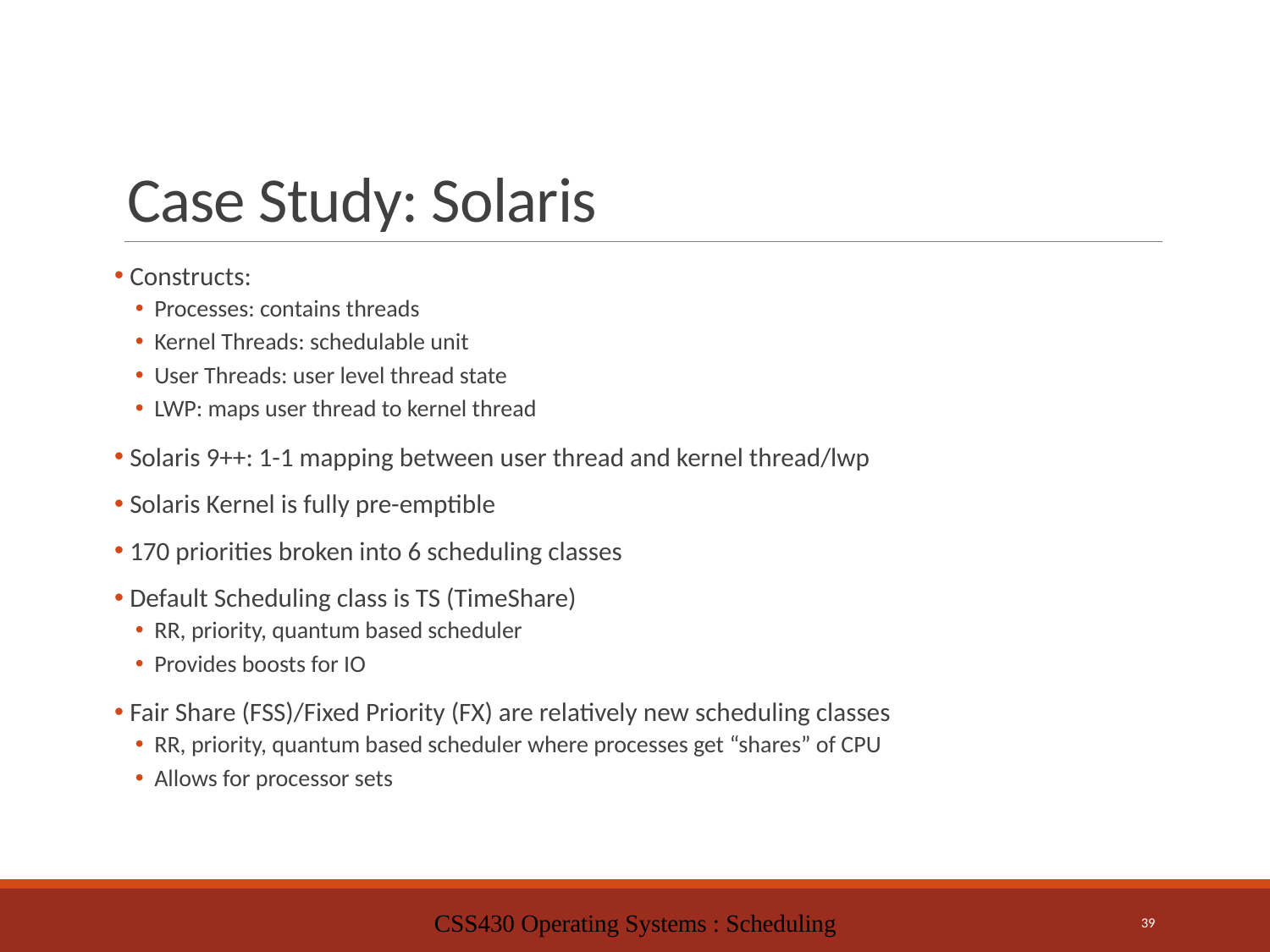

# Case Study: Solaris
 Constructs:
Processes: contains threads
Kernel Threads: schedulable unit
User Threads: user level thread state
LWP: maps user thread to kernel thread
 Solaris 9++: 1-1 mapping between user thread and kernel thread/lwp
 Solaris Kernel is fully pre-emptible
 170 priorities broken into 6 scheduling classes
 Default Scheduling class is TS (TimeShare)
RR, priority, quantum based scheduler
Provides boosts for IO
 Fair Share (FSS)/Fixed Priority (FX) are relatively new scheduling classes
RR, priority, quantum based scheduler where processes get “shares” of CPU
Allows for processor sets

CSS430 Operating Systems : Scheduling
39